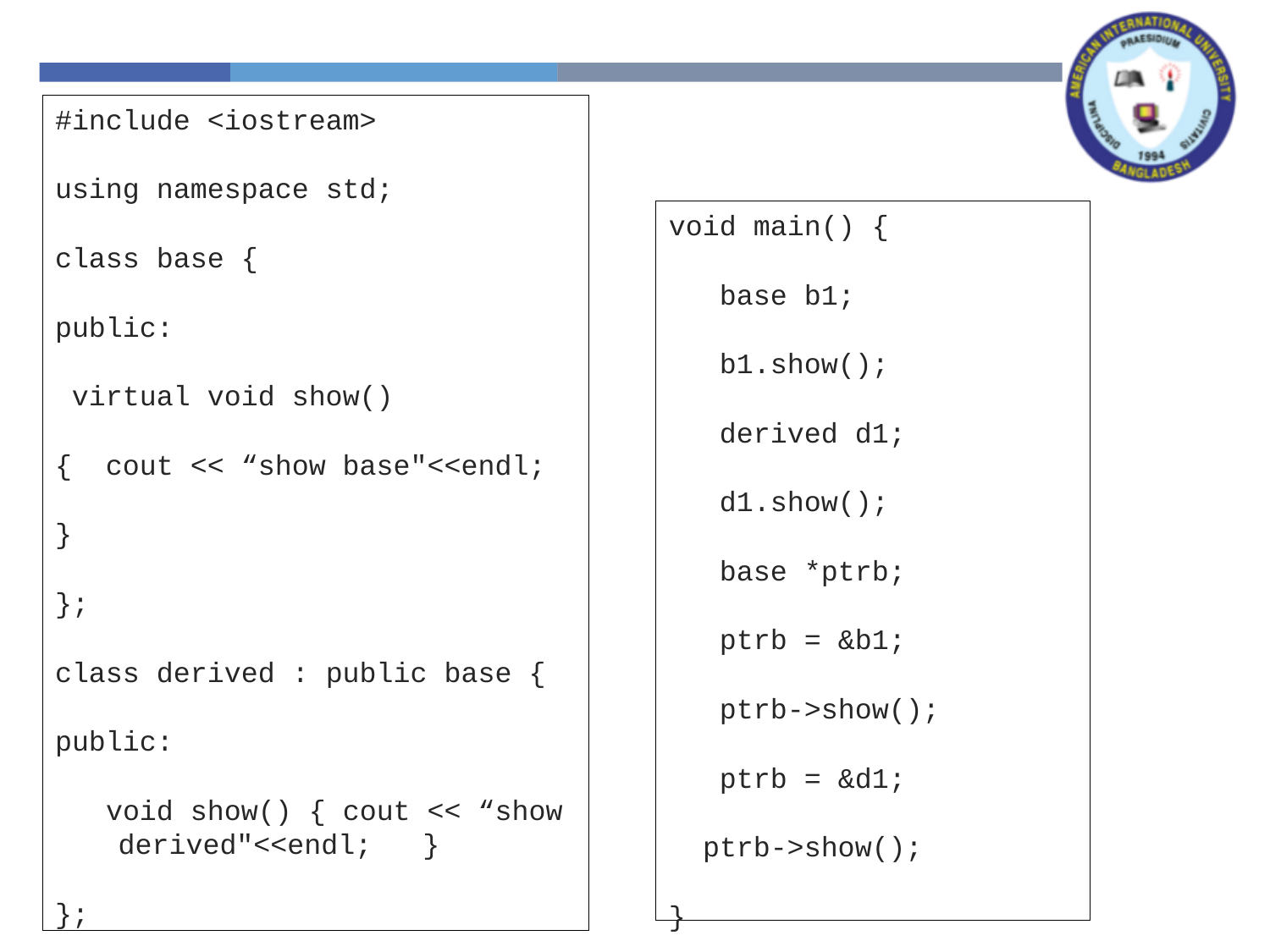

#include <iostream>
using namespace std;
class base {
public:
 virtual void show()
{  cout << “show base"<<endl;
}
};
class derived : public base {
public:
   void show() { cout << “show derived"<<endl;   }
};
void main() {
   base b1;
   b1.show();
   derived d1;
   d1.show();
   base *ptrb;
   ptrb = &b1;
   ptrb->show();
   ptrb = &d1;
  ptrb->show();
}